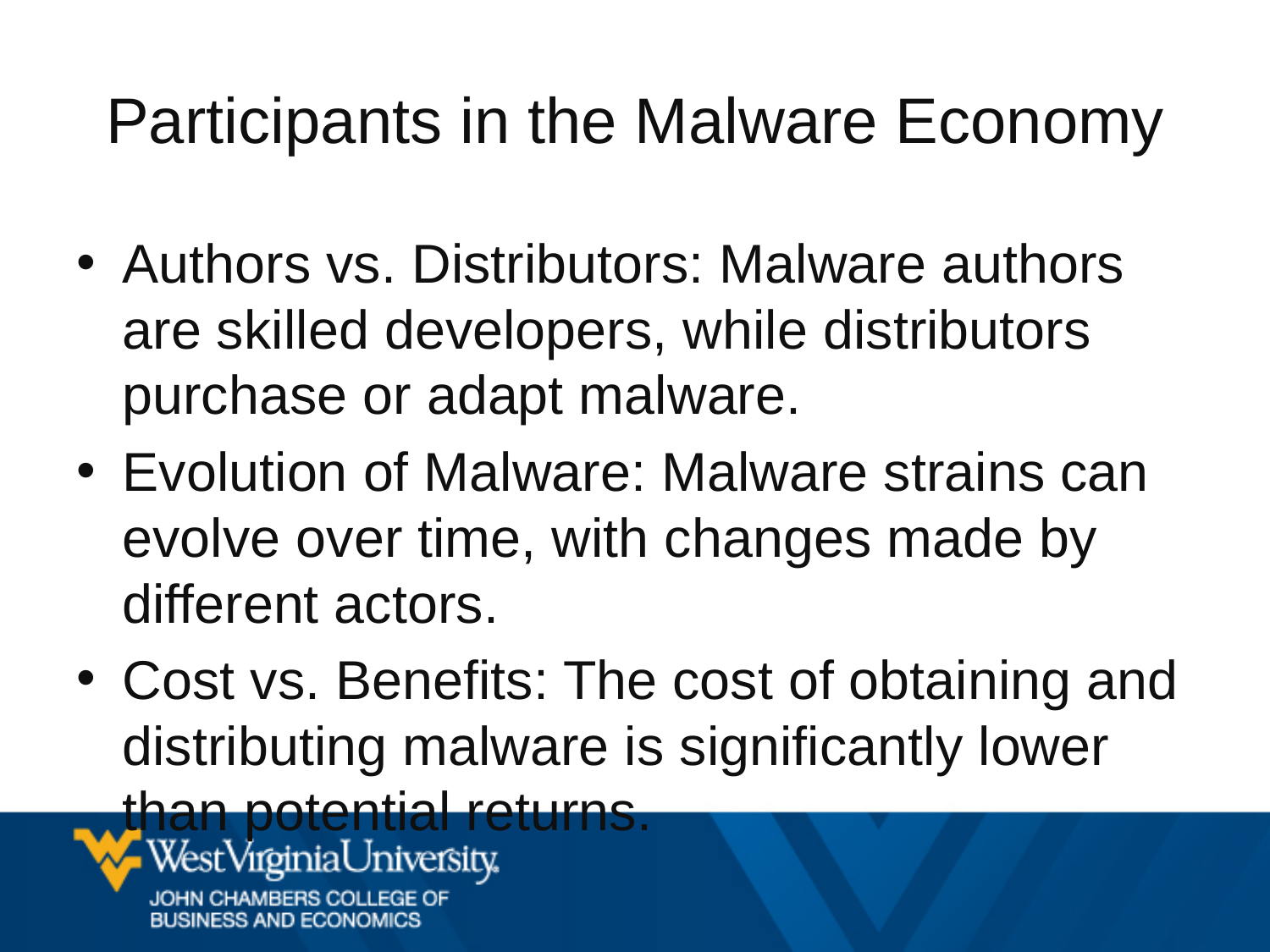

# Participants in the Malware Economy
Authors vs. Distributors: Malware authors are skilled developers, while distributors purchase or adapt malware.
Evolution of Malware: Malware strains can evolve over time, with changes made by different actors.
Cost vs. Benefits: The cost of obtaining and distributing malware is significantly lower than potential returns.